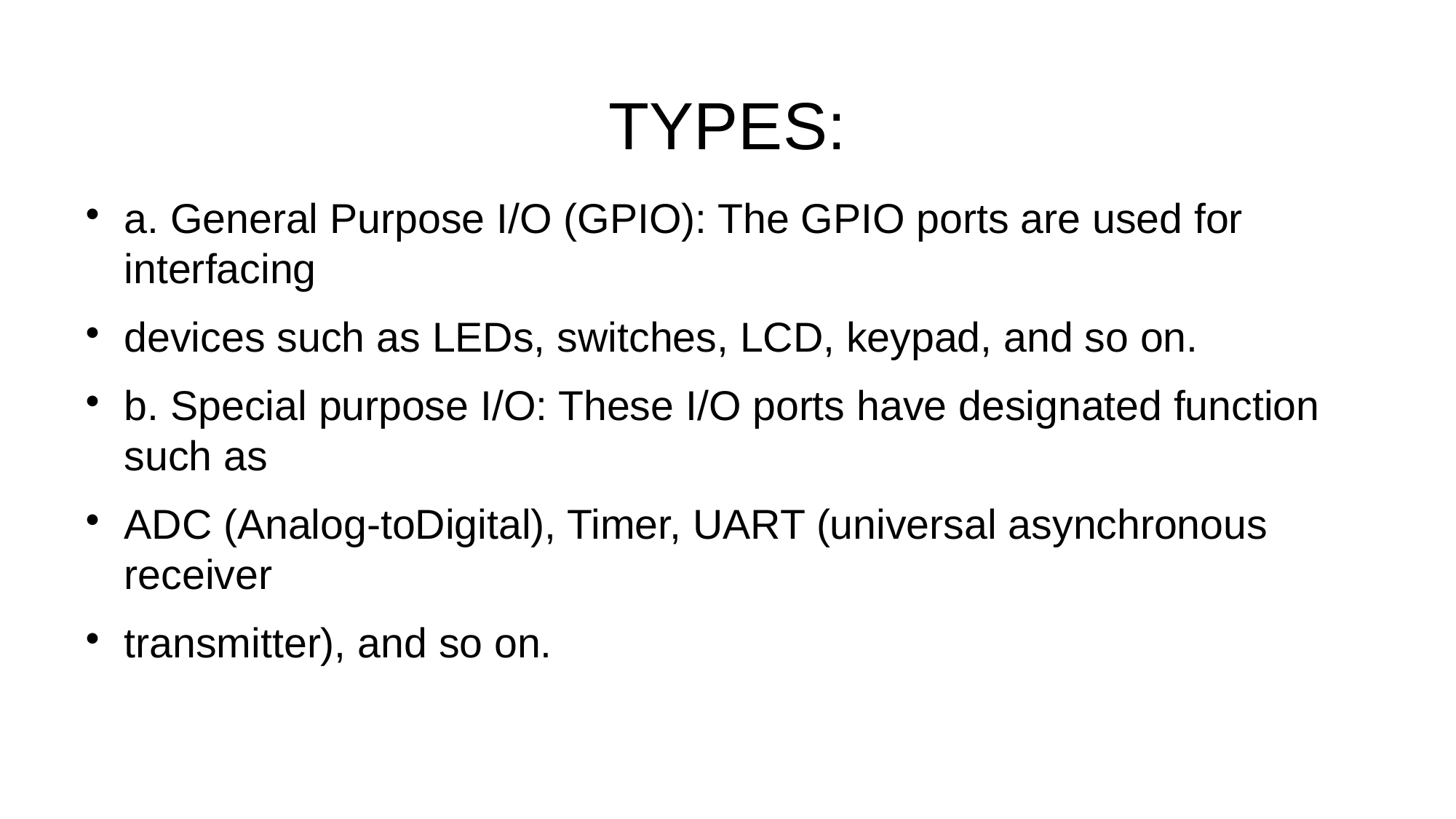

TYPES:
a. General Purpose I/O (GPIO): The GPIO ports are used for interfacing
devices such as LEDs, switches, LCD, keypad, and so on.
b. Special purpose I/O: These I/O ports have designated function such as
ADC (Analog-toDigital), Timer, UART (universal asynchronous receiver
transmitter), and so on.